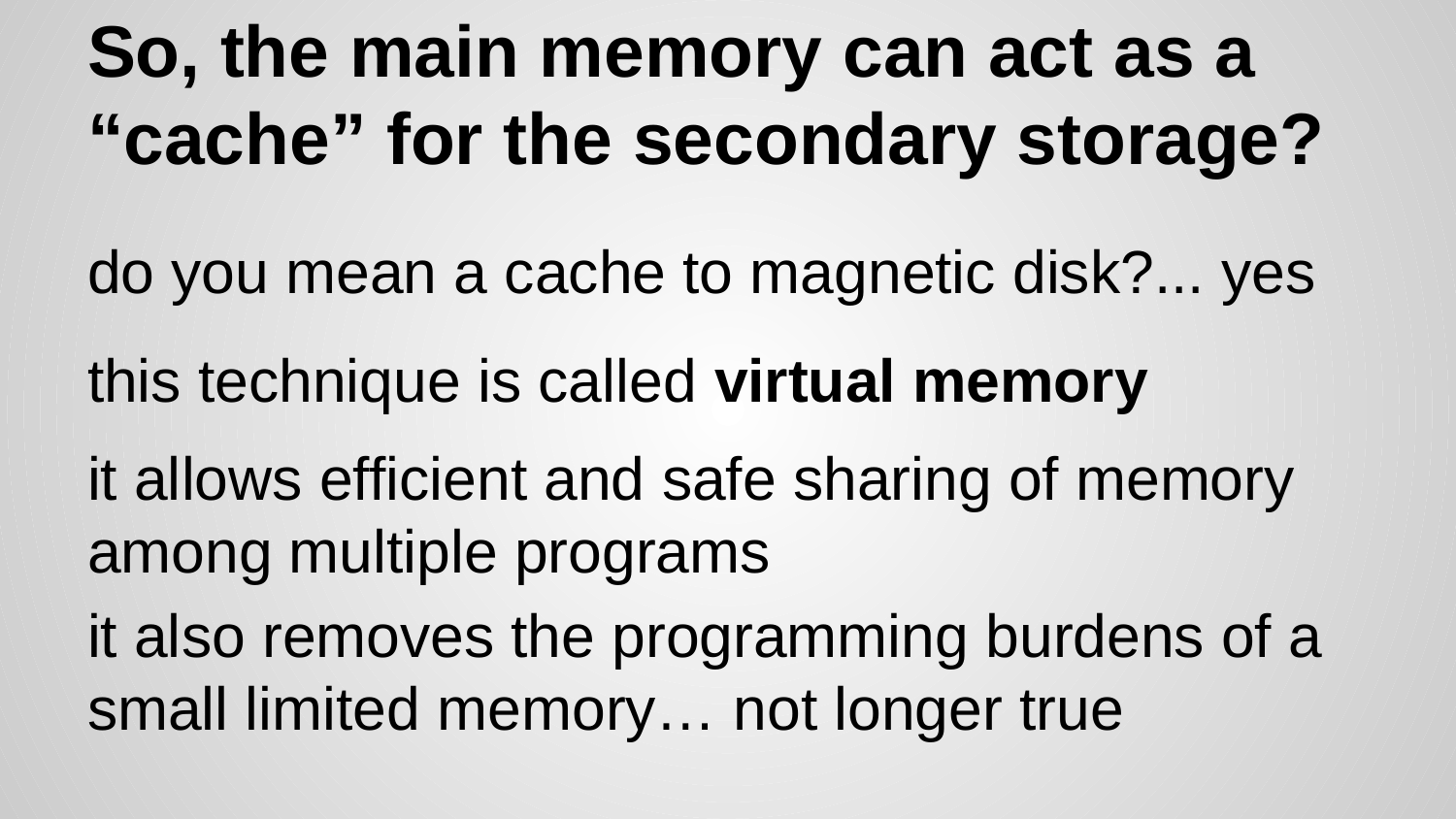

# So, the main memory can act as a “cache” for the secondary storage?
do you mean a cache to magnetic disk?... yes
this technique is called virtual memory
it allows efficient and safe sharing of memory among multiple programs
it also removes the programming burdens of a small limited memory… not longer true